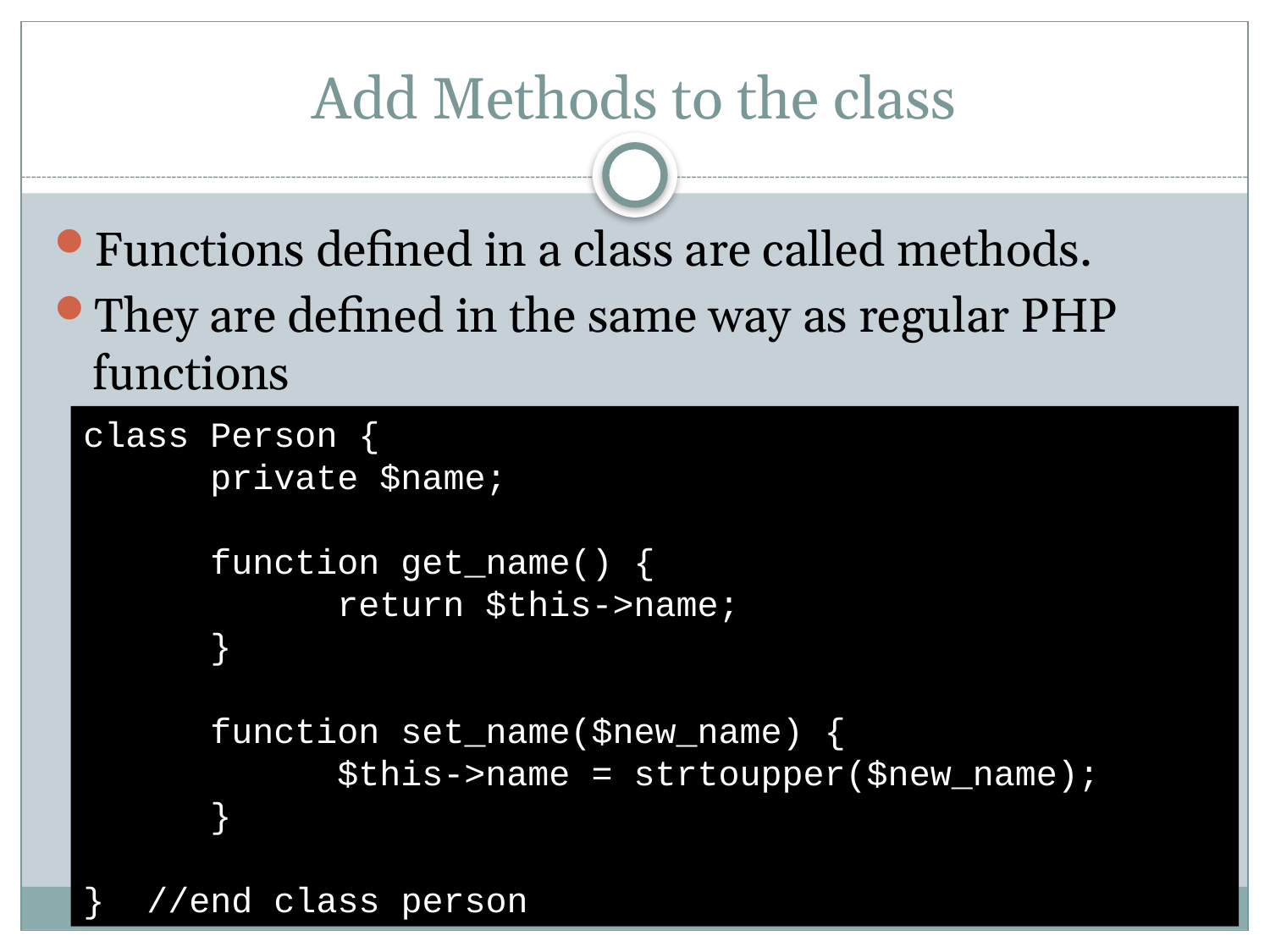

# Add Methods to the class
Functions defined in a class are called methods.
They are defined in the same way as regular PHP functions
class Person {
	private $name;

	function get_name() {
		return $this->name;
	}

	function set_name($new_name) {
		$this->name = strtoupper($new_name);
	}

}  //end class person